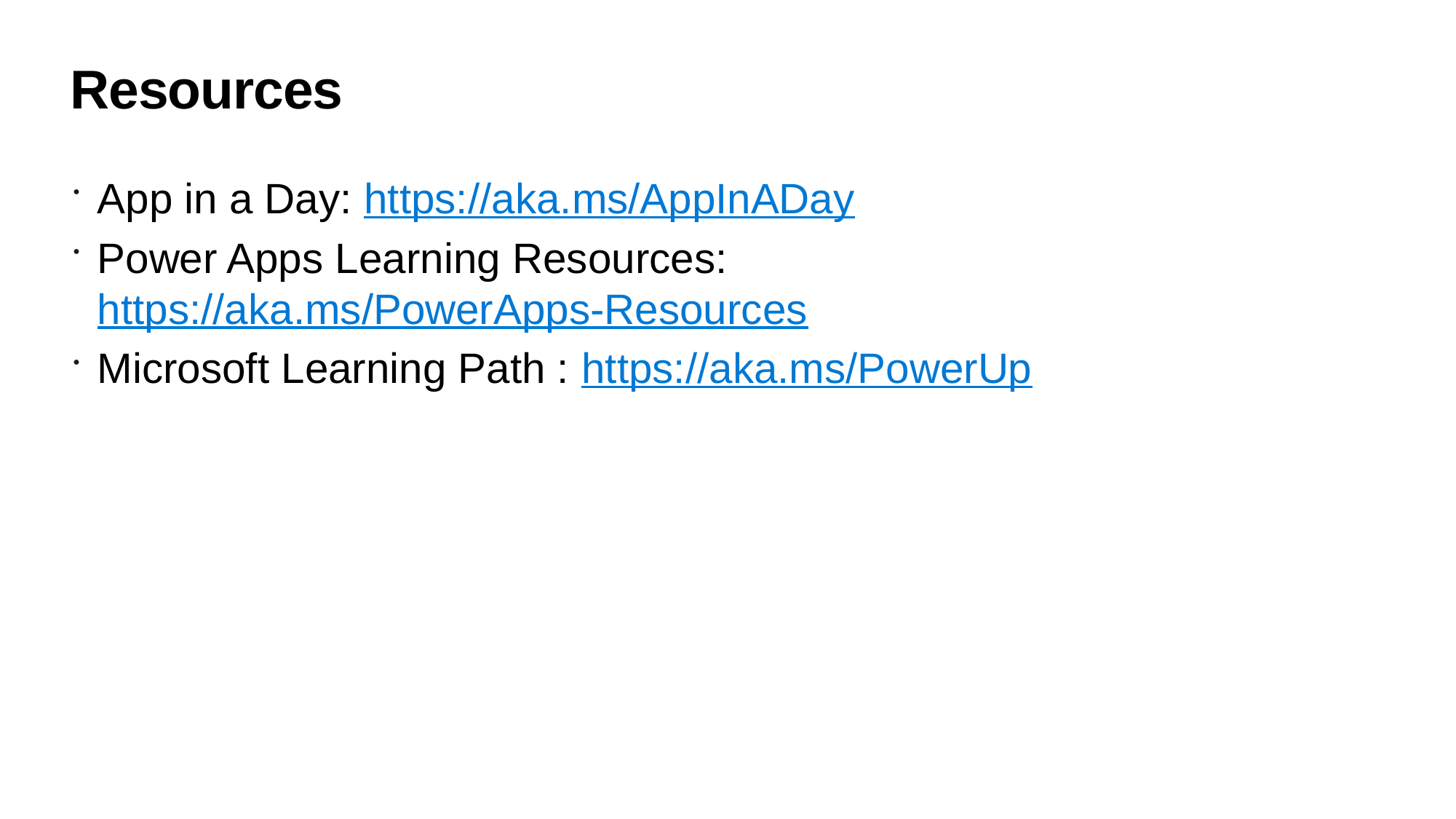

# Resources
App in a Day: https://aka.ms/AppInADay
Power Apps Learning Resources: https://aka.ms/PowerApps-Resources
Microsoft Learning Path : https://aka.ms/PowerUp